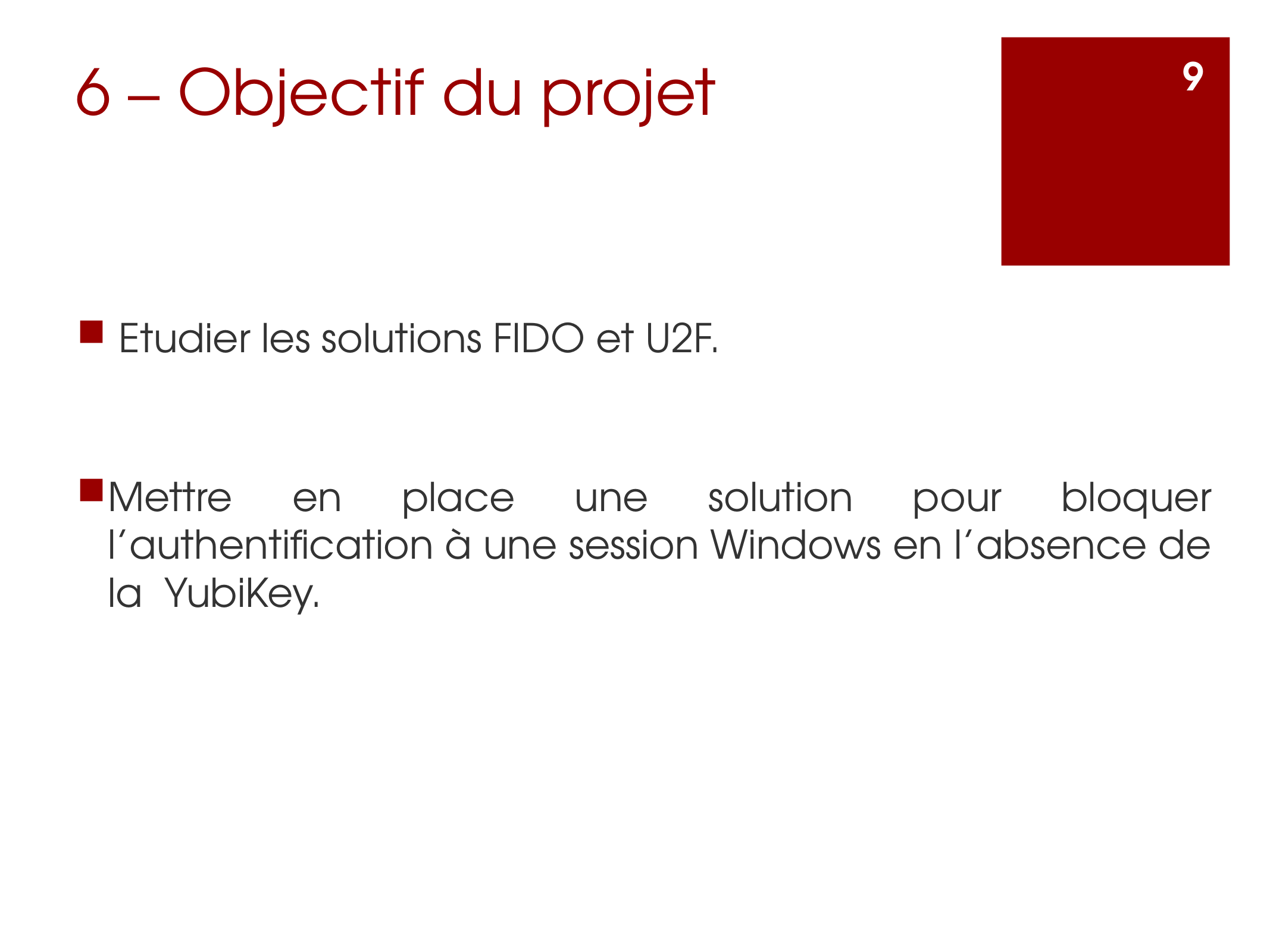

9
# 6 – Objectif du projet
 Etudier les solutions FIDO et U2F.

Mettre en place une solution pour bloquer l’authentification à une session Windows en l’absence de la  YubiKey.